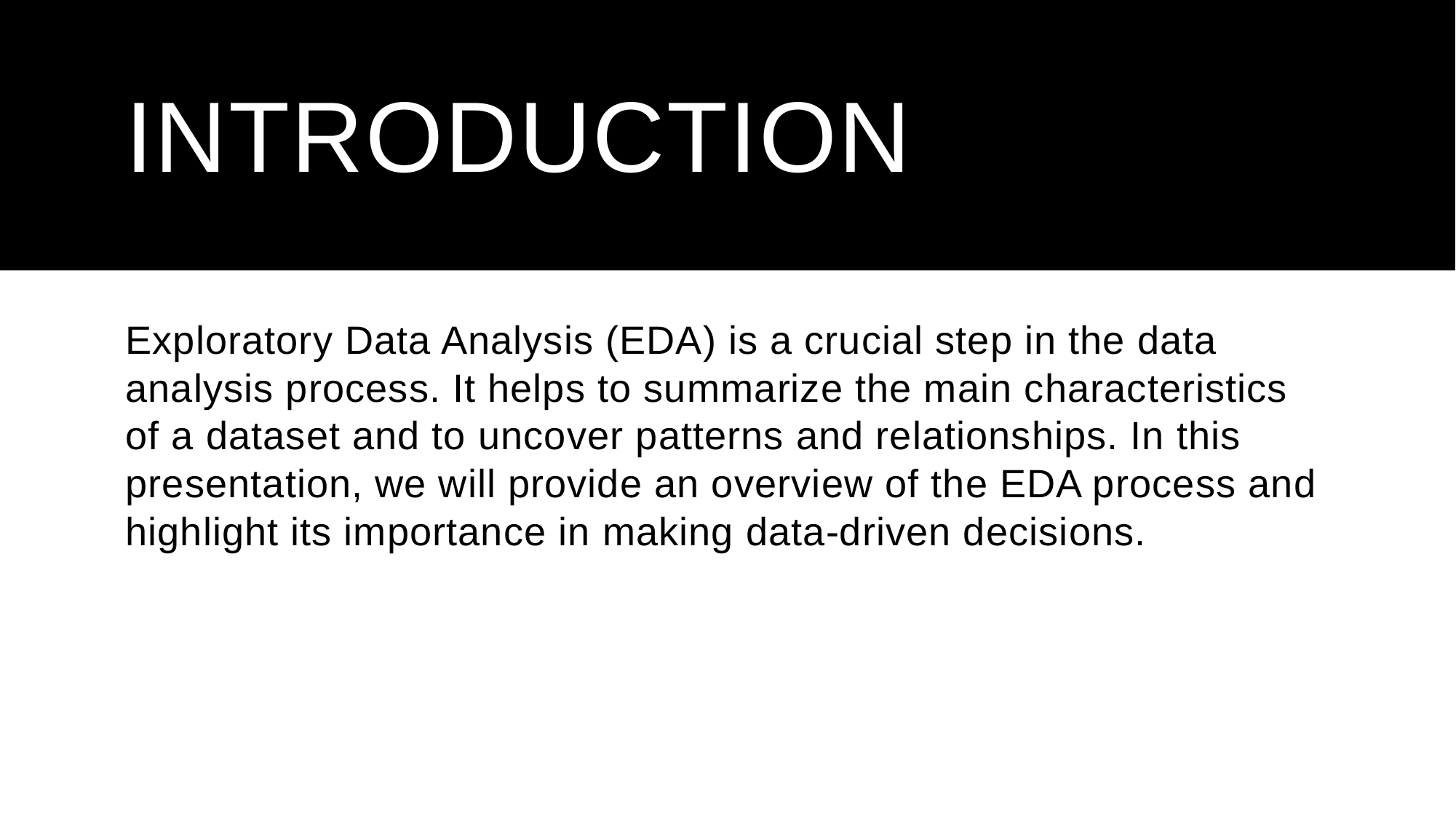

# Introduction
Exploratory Data Analysis (EDA) is a crucial step in the data analysis process. It helps to summarize the main characteristics of a dataset and to uncover patterns and relationships. In this presentation, we will provide an overview of the EDA process and highlight its importance in making data-driven decisions.